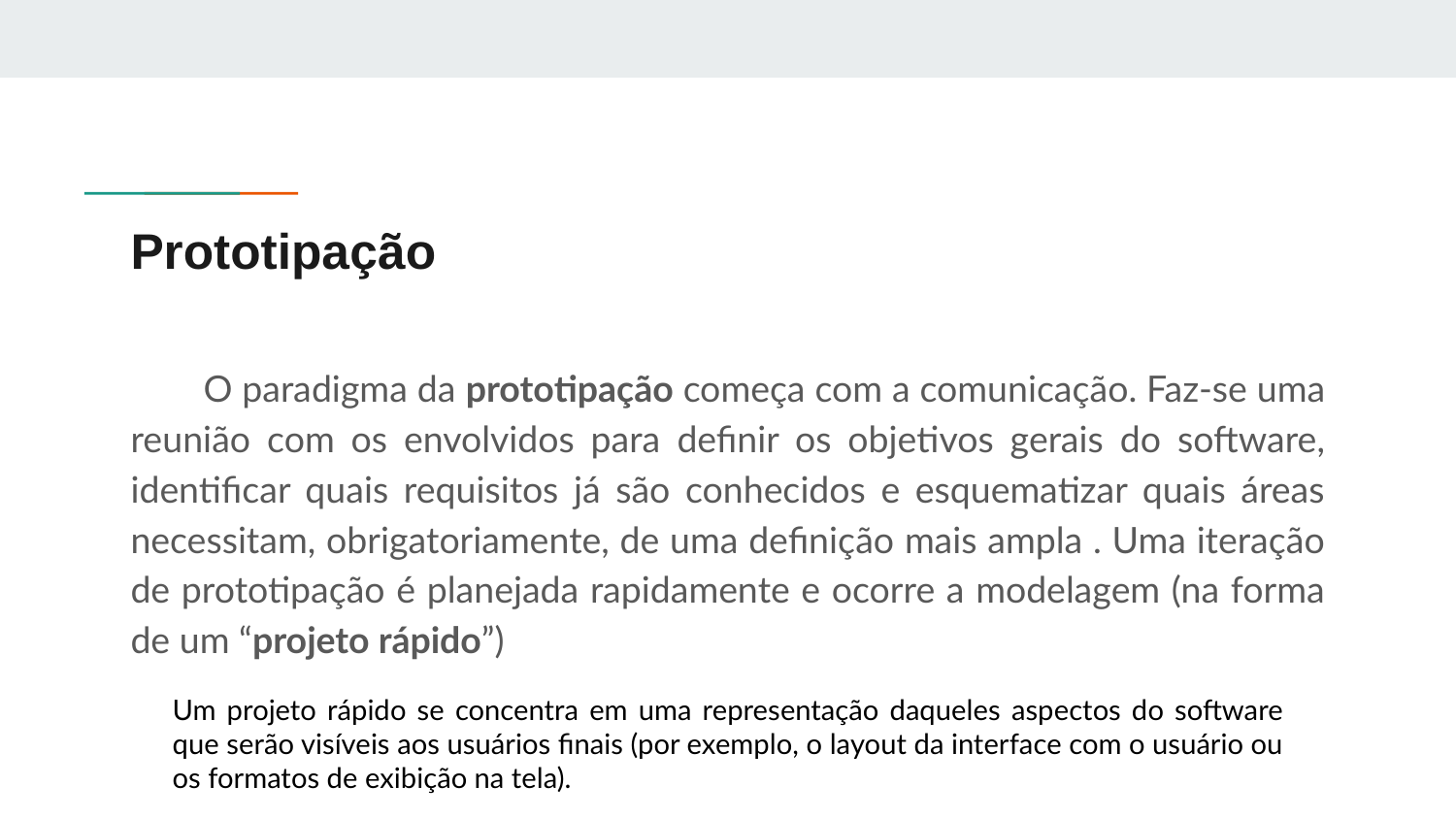

# Prototipação
O paradigma da prototipação começa com a comunicação. Faz-se uma reunião com os envolvidos para definir os objetivos gerais do software, identificar quais requisitos já são conhecidos e esquematizar quais áreas necessitam, obrigatoriamente, de uma definição mais ampla . Uma iteração de prototipação é planejada rapidamente e ocorre a modelagem (na forma de um “projeto rápido”)
Um projeto rápido se concentra em uma representação daqueles aspectos do software que serão visíveis aos usuários finais (por exemplo, o layout da interface com o usuário ou os formatos de exibição na tela).